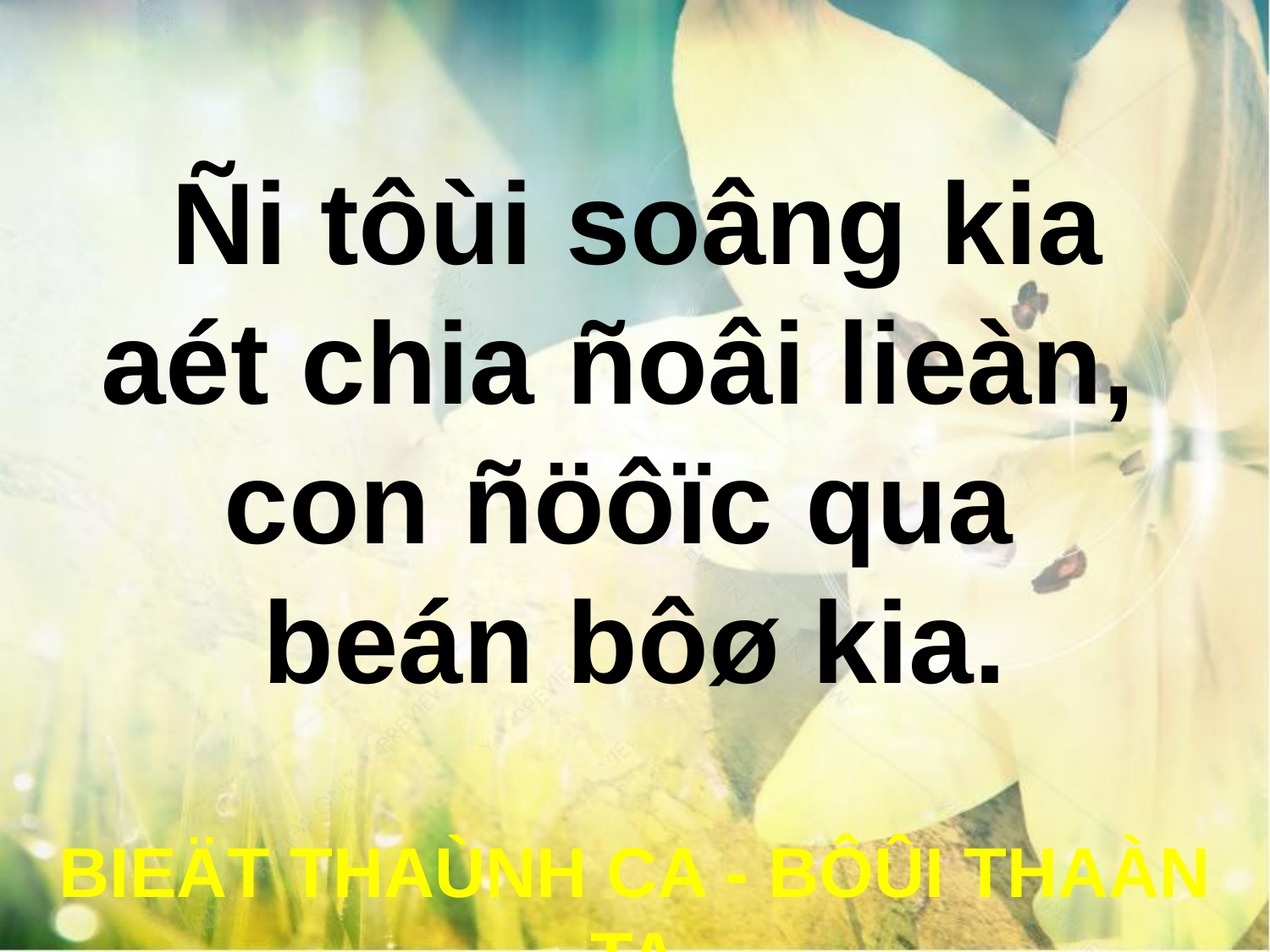

Ñi tôùi soâng kia
aét chia ñoâi lieàn,
con ñöôïc qua
beán bôø kia.
BIEÄT THAÙNH CA - BÔÛI THAÀN TA